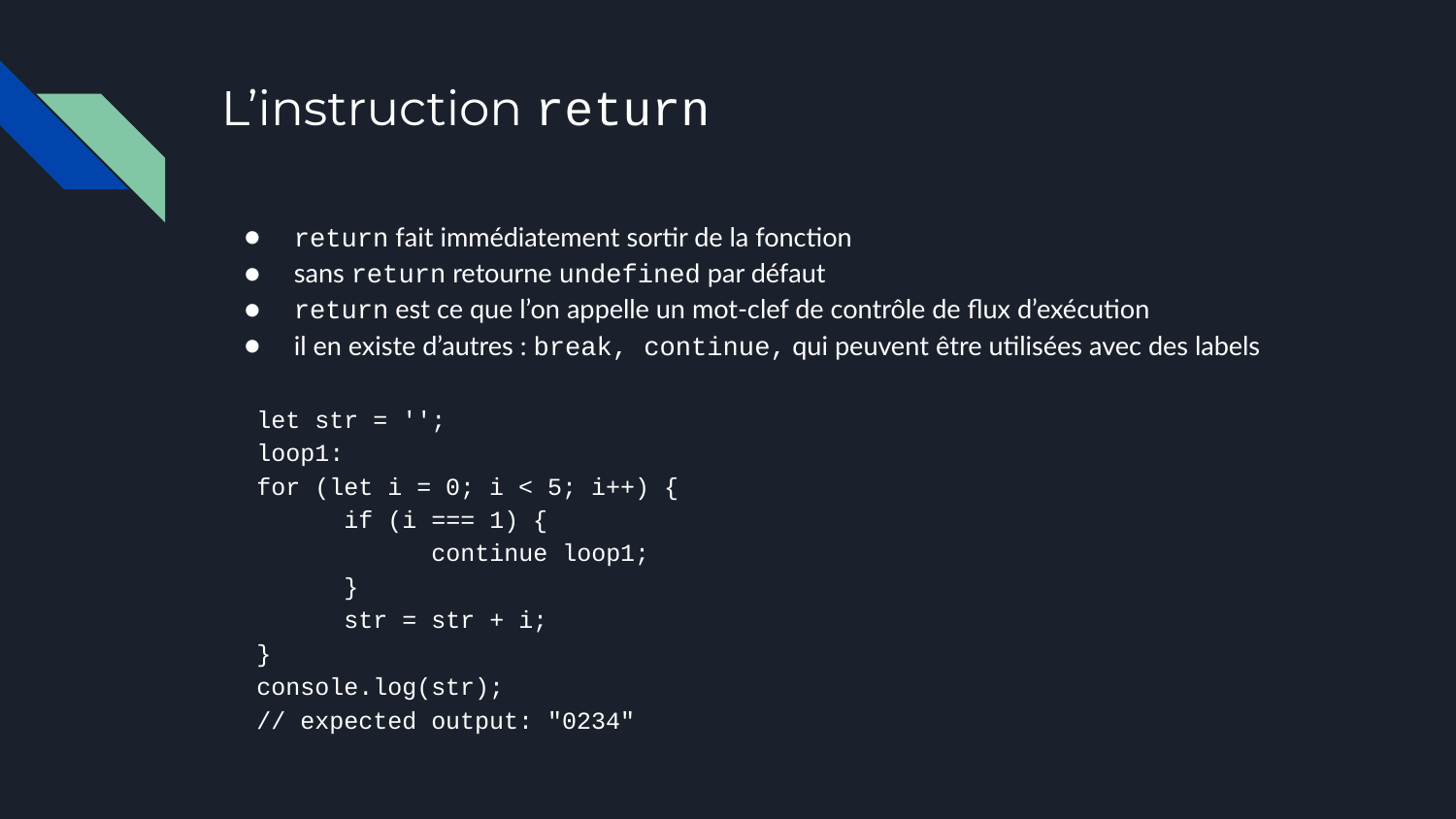

# L’instruction return
return fait immédiatement sortir de la fonction
sans return retourne undefined par défaut
return est ce que l’on appelle un mot-clef de contrôle de flux d’exécution
il en existe d’autres : break, continue, qui peuvent être utilisées avec des labels
let str = '';
loop1:
for (let i = 0; i < 5; i++) {
      if (i === 1) {
            continue loop1;
      }
      str = str + i;
}
console.log(str);
// expected output: "0234"